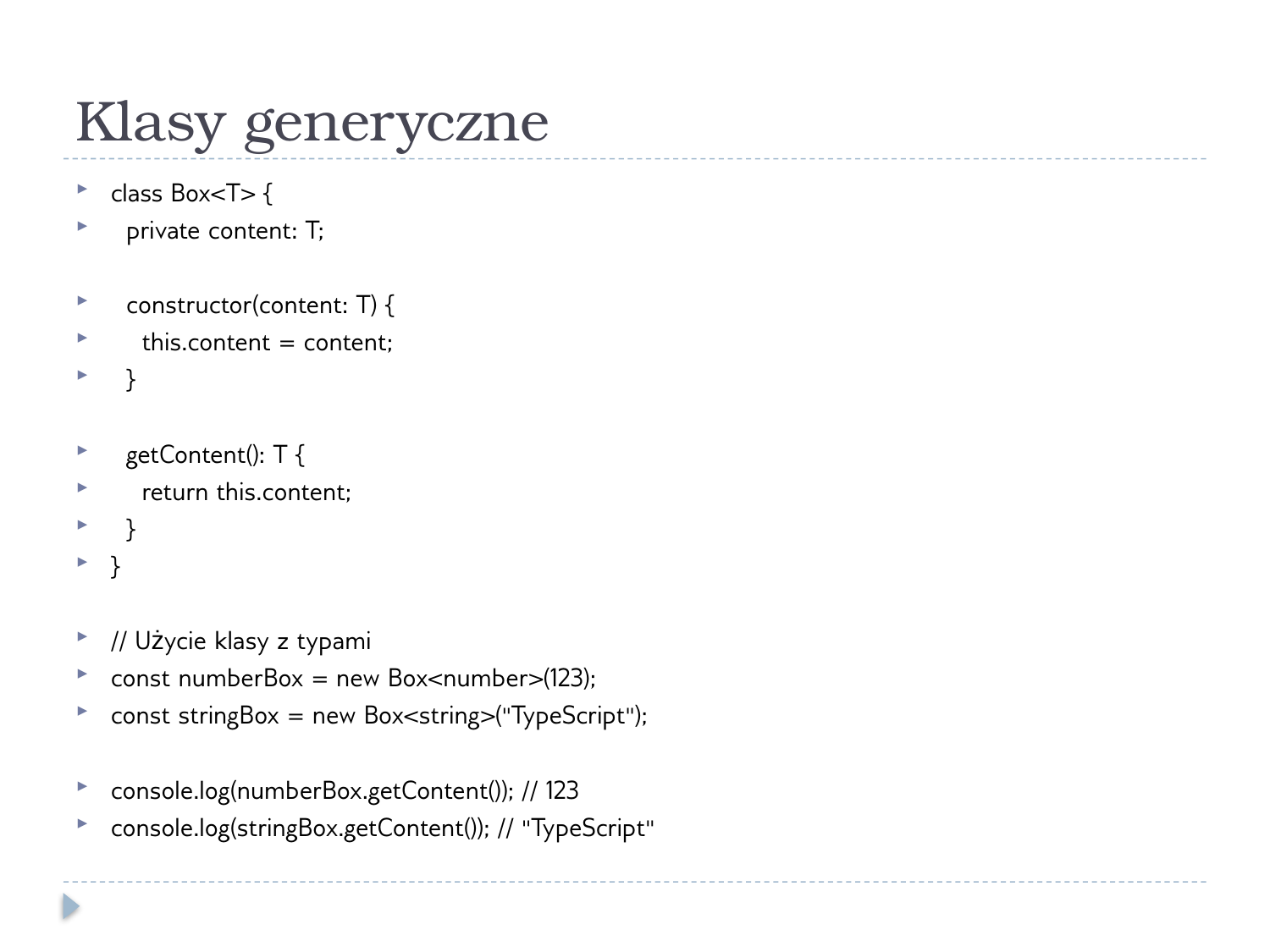

# Klasy generyczne
class Box<T> {
  private content: T;

  constructor(content: T) {
    this.content = content;
  }

  getContent(): T {
    return this.content;
  }
}

// Użycie klasy z typami
const numberBox = new Box<number>(123);
const stringBox = new Box<string>("TypeScript");

console.log(numberBox.getContent()); // 123
console.log(stringBox.getContent()); // "TypeScript"